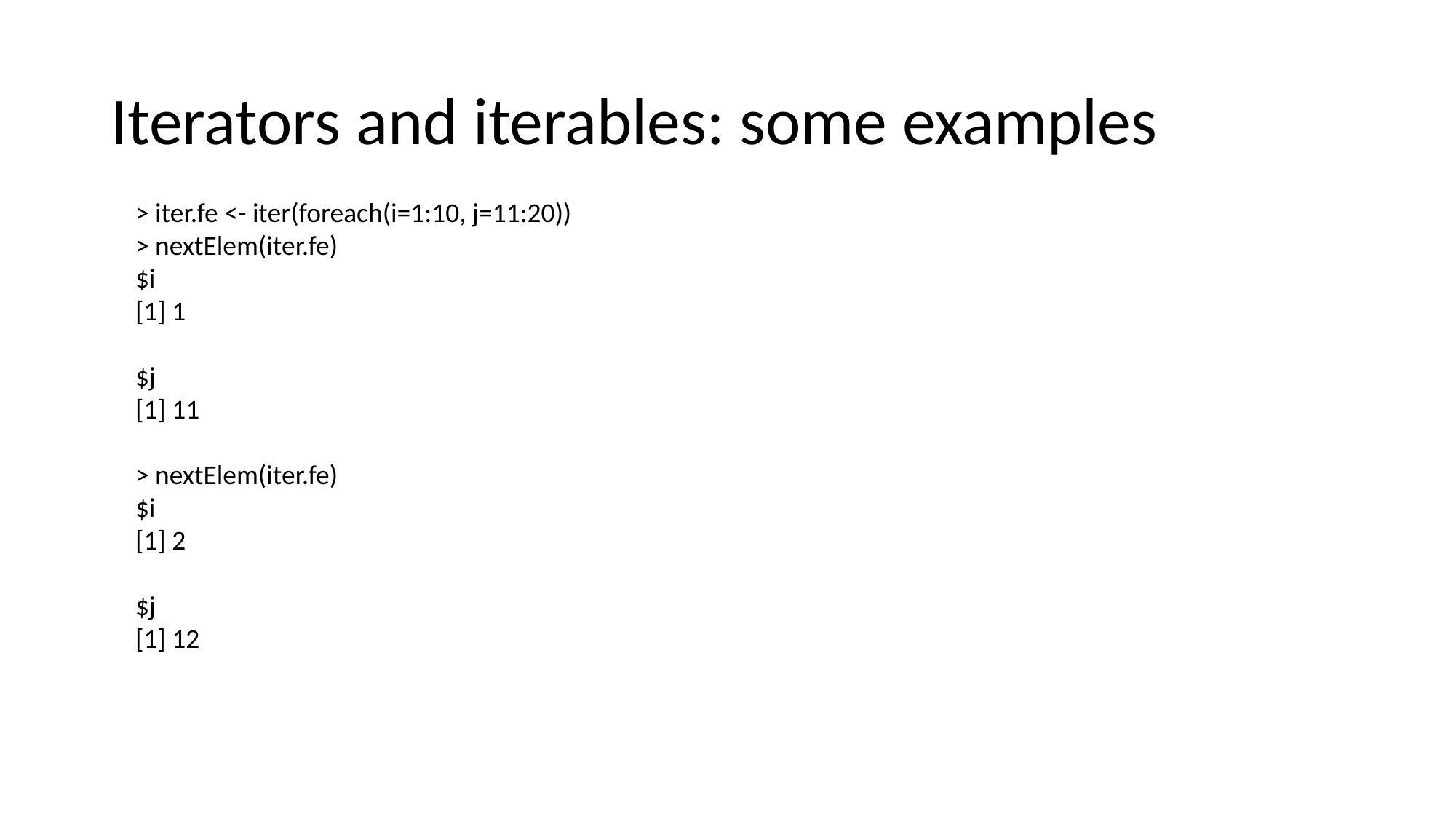

# Iterators and iterables: some examples
> iter.fe <- iter(foreach(i=1:10, j=11:20))
> nextElem(iter.fe)
$i
[1] 1

$j
[1] 11

> nextElem(iter.fe)
$i
[1] 2

$j
[1] 12